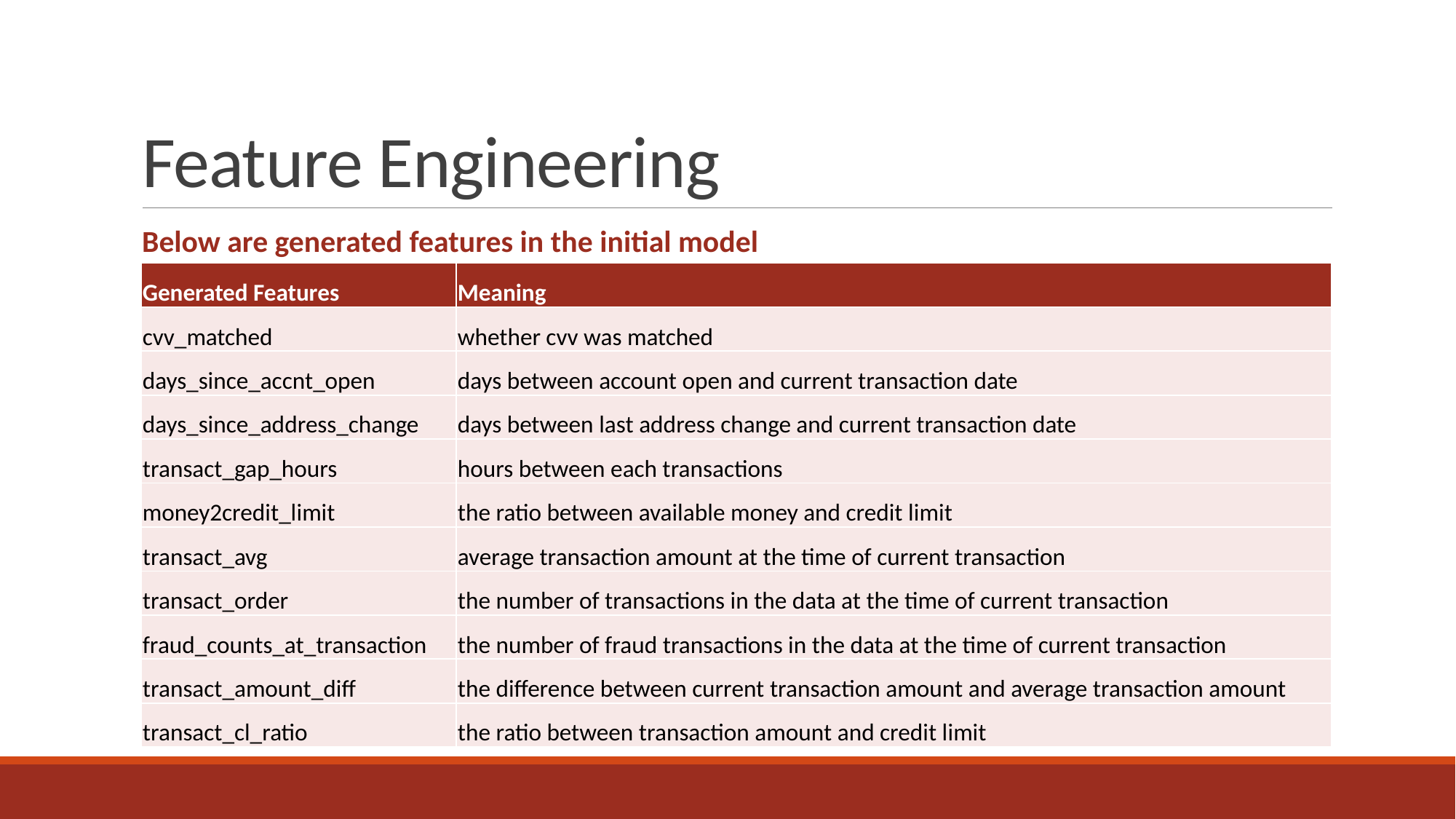

# Feature Engineering
Below are generated features in the initial model
| Generated Features | Meaning |
| --- | --- |
| cvv\_matched | whether cvv was matched |
| days\_since\_accnt\_open | days between account open and current transaction date |
| days\_since\_address\_change | days between last address change and current transaction date |
| transact\_gap\_hours | hours between each transactions |
| money2credit\_limit | the ratio between available money and credit limit |
| transact\_avg | average transaction amount at the time of current transaction |
| transact\_order | the number of transactions in the data at the time of current transaction |
| fraud\_counts\_at\_transaction | the number of fraud transactions in the data at the time of current transaction |
| transact\_amount\_diff | the difference between current transaction amount and average transaction amount |
| transact\_cl\_ratio | the ratio between transaction amount and credit limit |